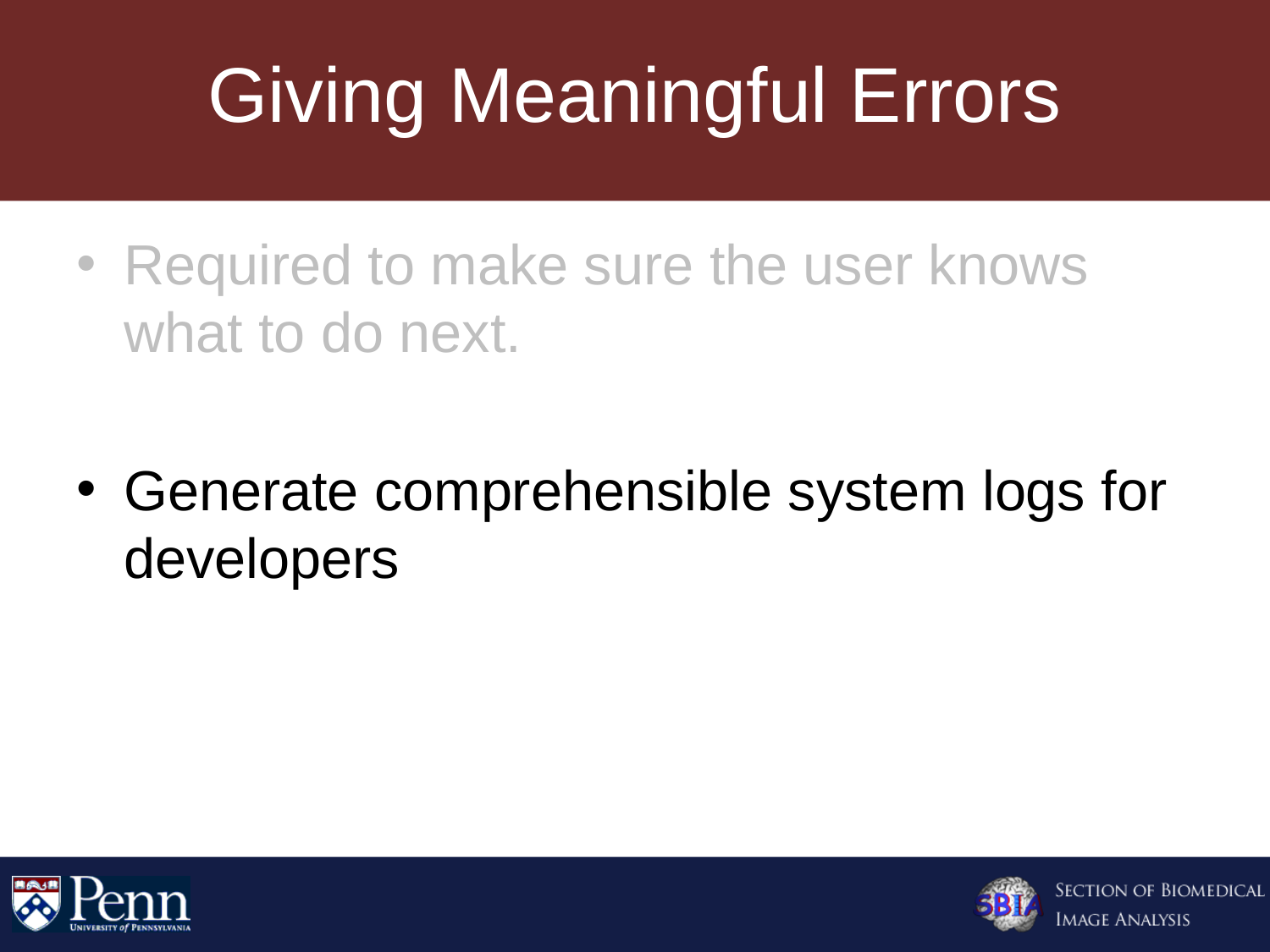

# Giving Meaningful Errors
Required to make sure the user knows what to do next.

Generate comprehensible system logs for developers